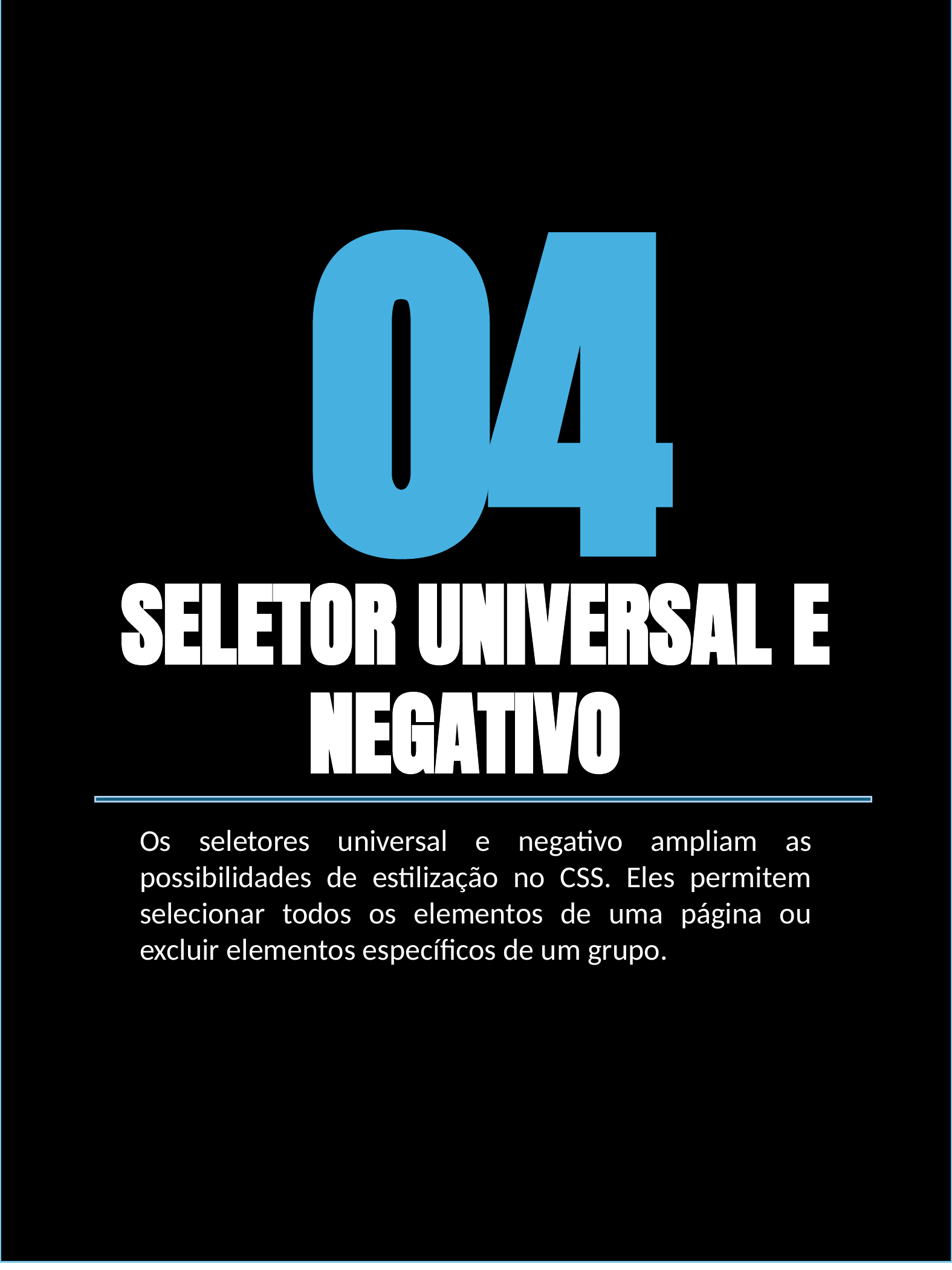

04
SELETOR UNIVERSAL E NEGATIVO

Os seletores universal e negativo ampliam as possibilidades de estilização no CSS. Eles permitem selecionar todos os elementos de uma página ou excluir elementos específicos de um grupo.
SELETORES CSS PARA JEDIS - MARCOS
11